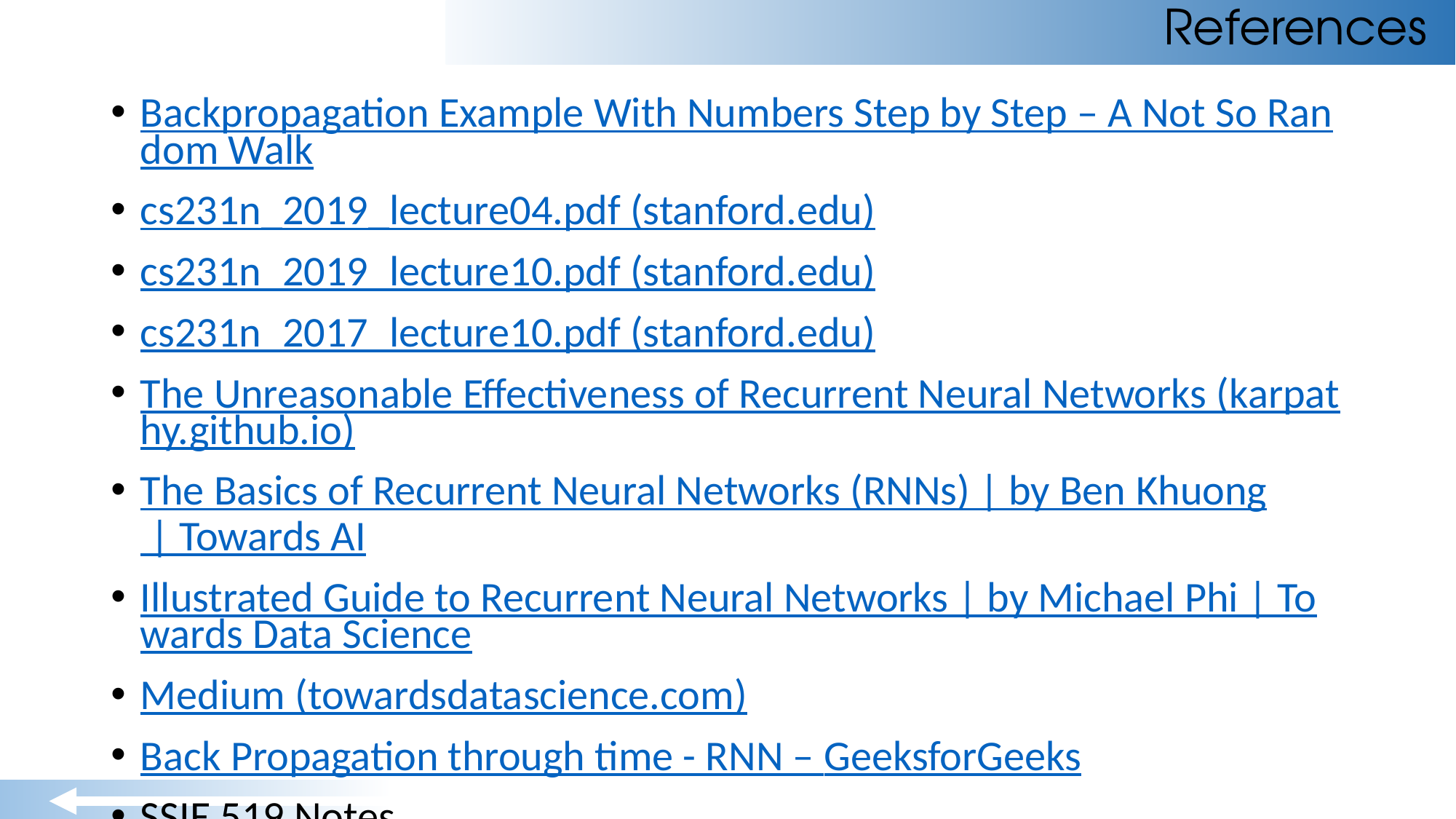

# References
Backpropagation Example With Numbers Step by Step – A Not So Random Walk
cs231n_2019_lecture04.pdf (stanford.edu)
cs231n_2019_lecture10.pdf (stanford.edu)
cs231n_2017_lecture10.pdf (stanford.edu)
The Unreasonable Effectiveness of Recurrent Neural Networks (karpathy.github.io)
The Basics of Recurrent Neural Networks (RNNs) | by Ben Khuong | Towards AI
Illustrated Guide to Recurrent Neural Networks | by Michael Phi | Towards Data Science
Medium (towardsdatascience.com)
Back Propagation through time - RNN – GeeksforGeeks
SSIE 519 Notes